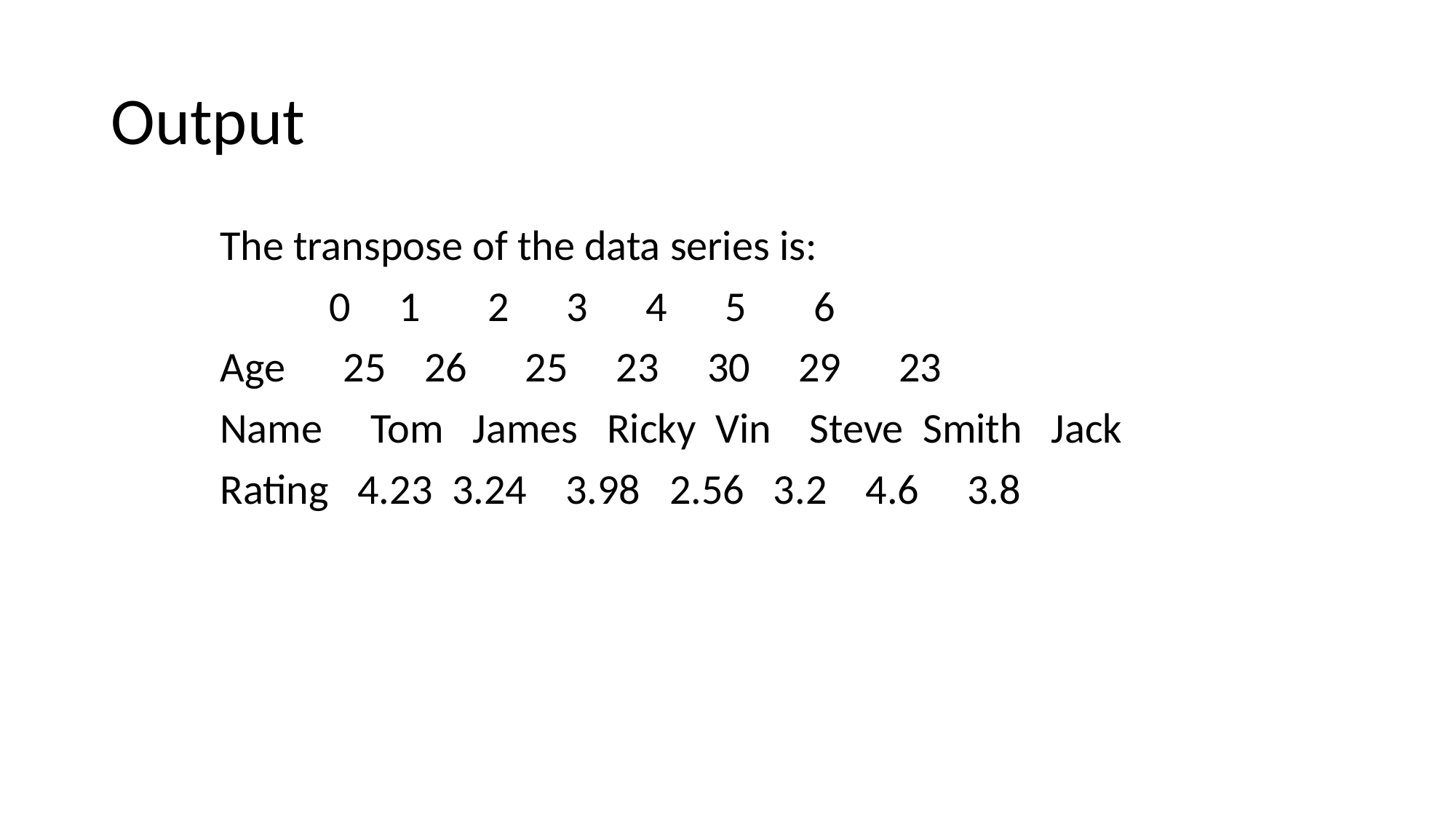

# Output
	The transpose of the data series is:
	         	0     1       2      3      4      5       6
	Age      25    26      25     23     30     29      23
	Name     Tom   James   Ricky  Vin    Steve  Smith   Jack
	Rating   4.23  3.24    3.98   2.56   3.2    4.6     3.8